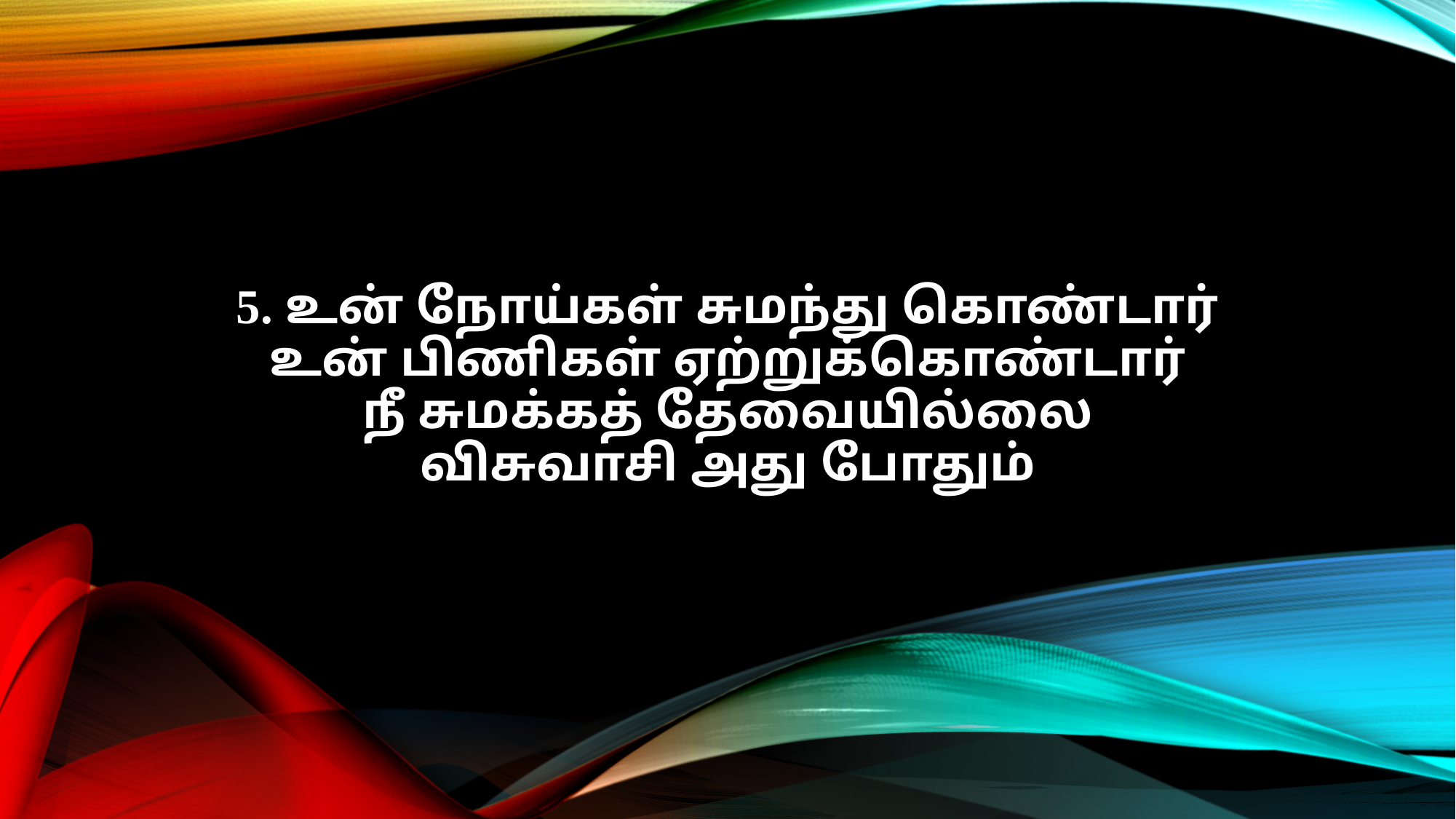

5. உன் நோய்கள் சுமந்து கொண்டார்
உன் பிணிகள் ஏற்றுக்கொண்டார்
நீ சுமக்கத் தேவையில்லை
விசுவாசி அது போதும்